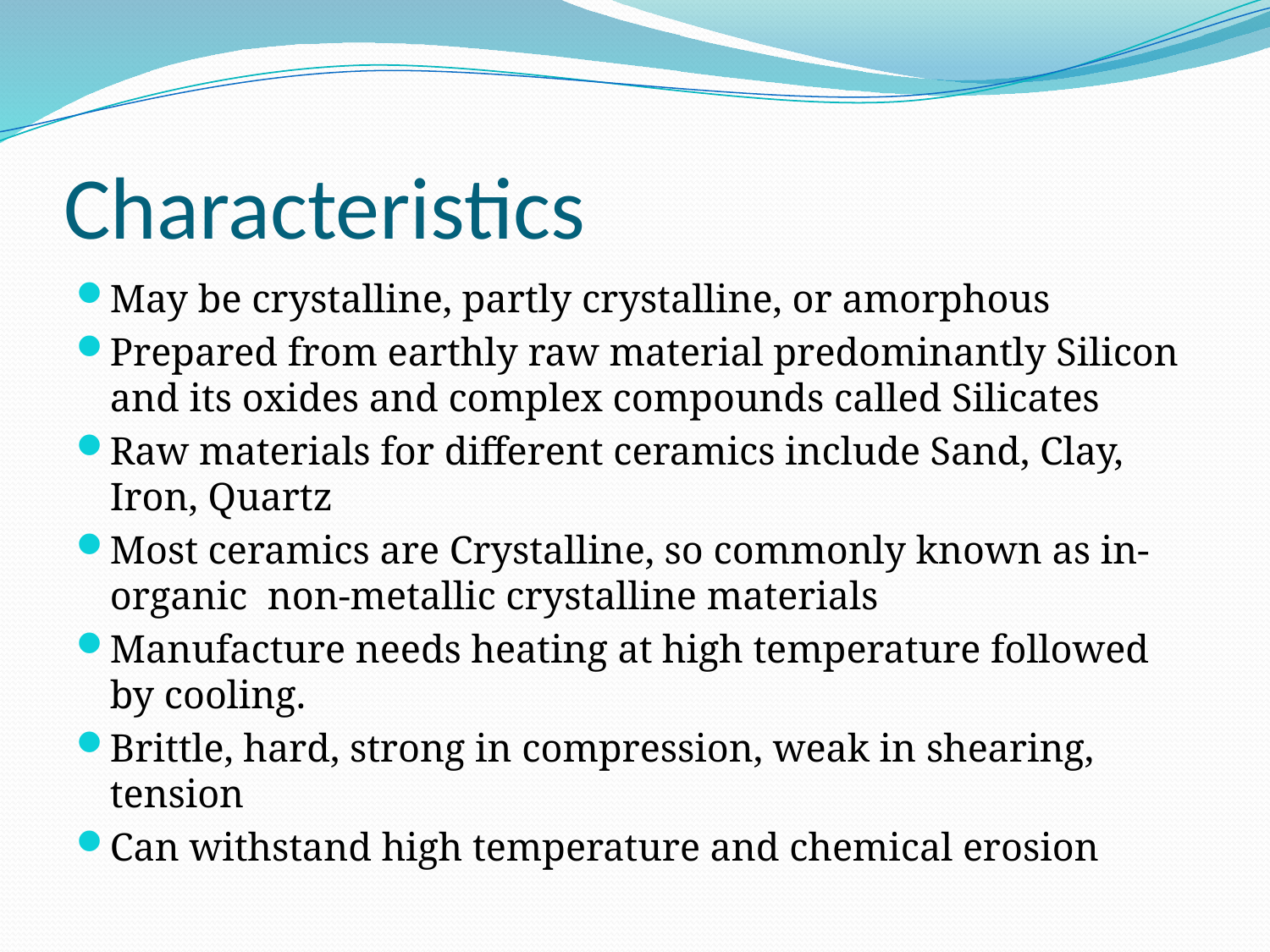

# Characteristics
May be crystalline, partly crystalline, or amorphous
Prepared from earthly raw material predominantly Silicon and its oxides and complex compounds called Silicates
Raw materials for different ceramics include Sand, Clay, Iron, Quartz
Most ceramics are Crystalline, so commonly known as in-organic  non-metallic crystalline materials
Manufacture needs heating at high temperature followed by cooling.
Brittle, hard, strong in compression, weak in shearing, tension
Can withstand high temperature and chemical erosion